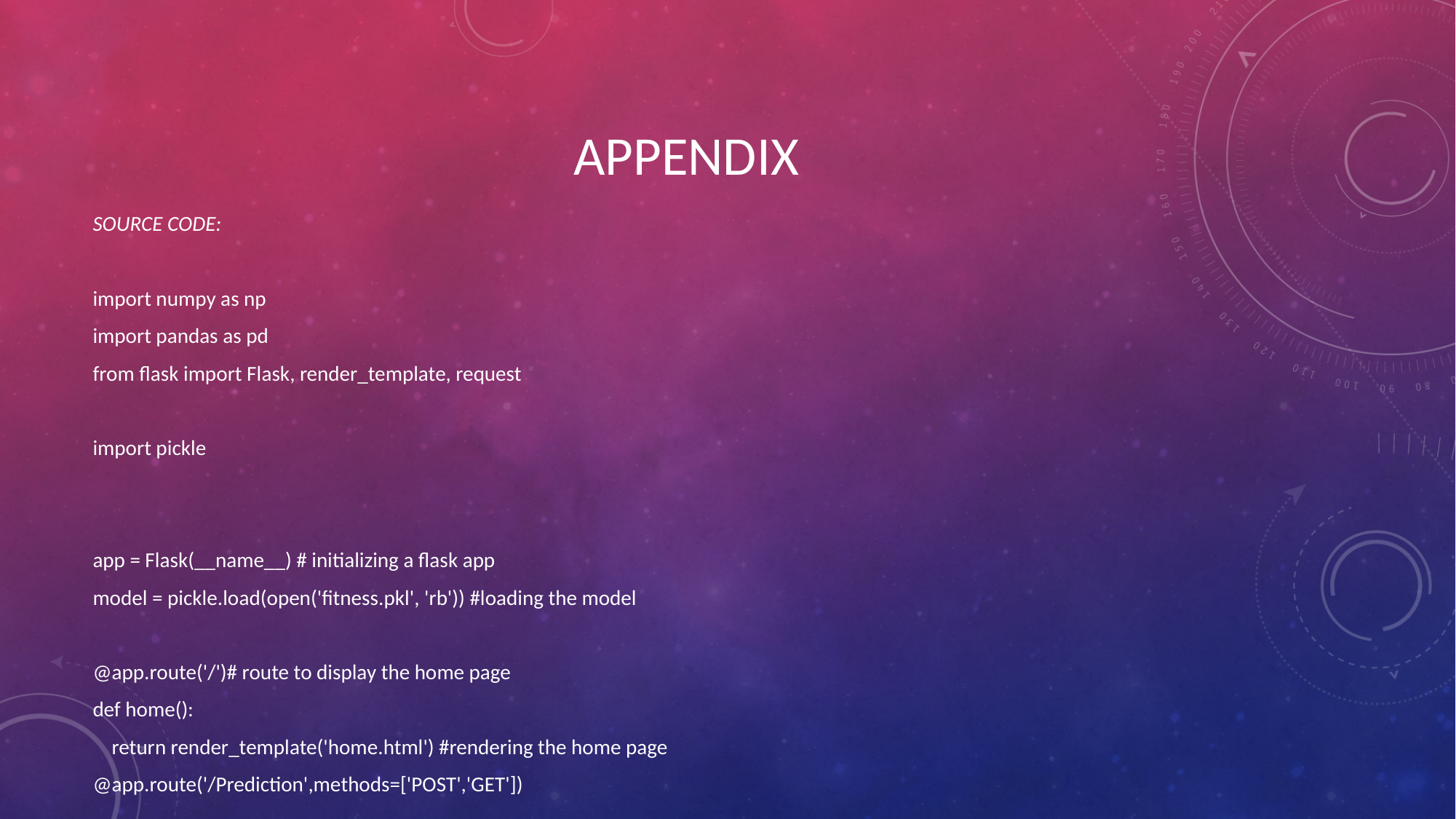

# APPENDIX
SOURCE CODE:

import numpy as np
import pandas as pd
from flask import Flask, render_template, request

import pickle

app = Flask(__name__) # initializing a flask app
model = pickle.load(open('fitness.pkl', 'rb')) #loading the model

@app.route('/')# route to display the home page
def home():
    return render_template('home.html') #rendering the home page
@app.route('/Prediction',methods=['POST','GET'])